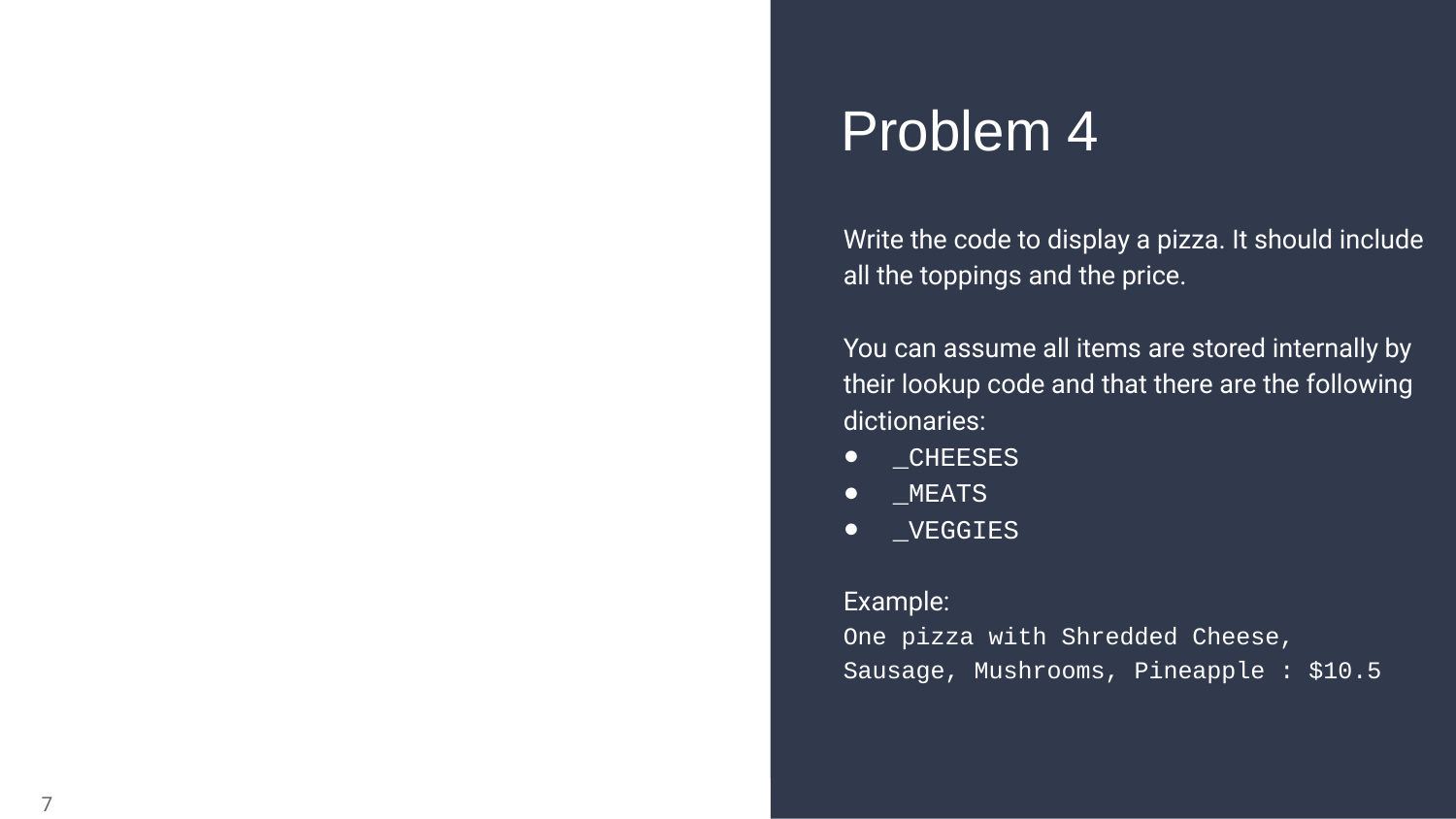

# Problem 4

Write the code to display a pizza. It should include all the toppings and the price.

You can assume all items are stored internally by their lookup code and that there are the following dictionaries:
_CHEESES
_MEATS
_VEGGIES

Example:
One pizza with Shredded Cheese, Sausage, Mushrooms, Pineapple : $10.5
7